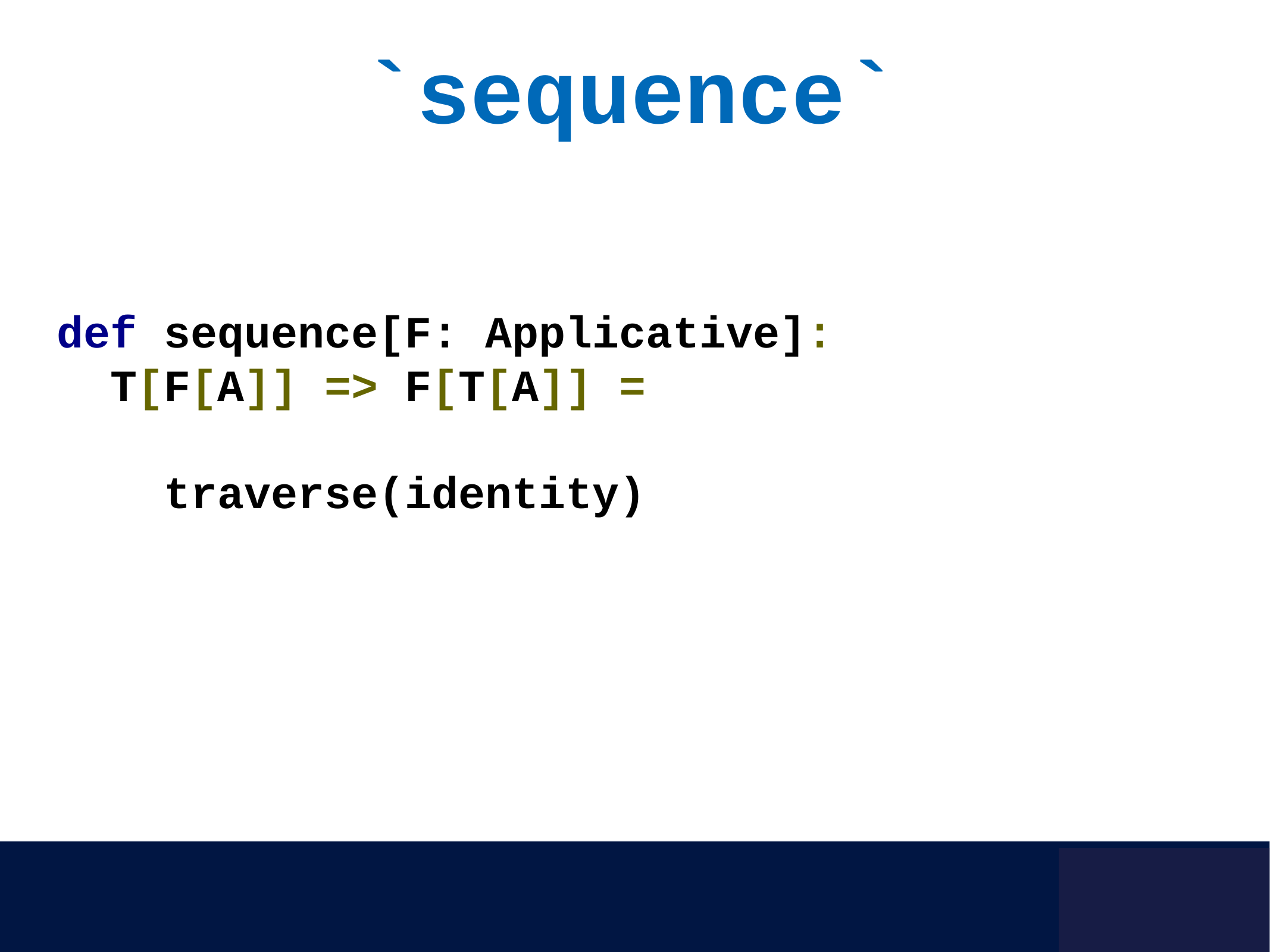

`sequence`
def sequence[F: Applicative]:
  T[F[A]] => F[T[A]] =

    traverse(identity)